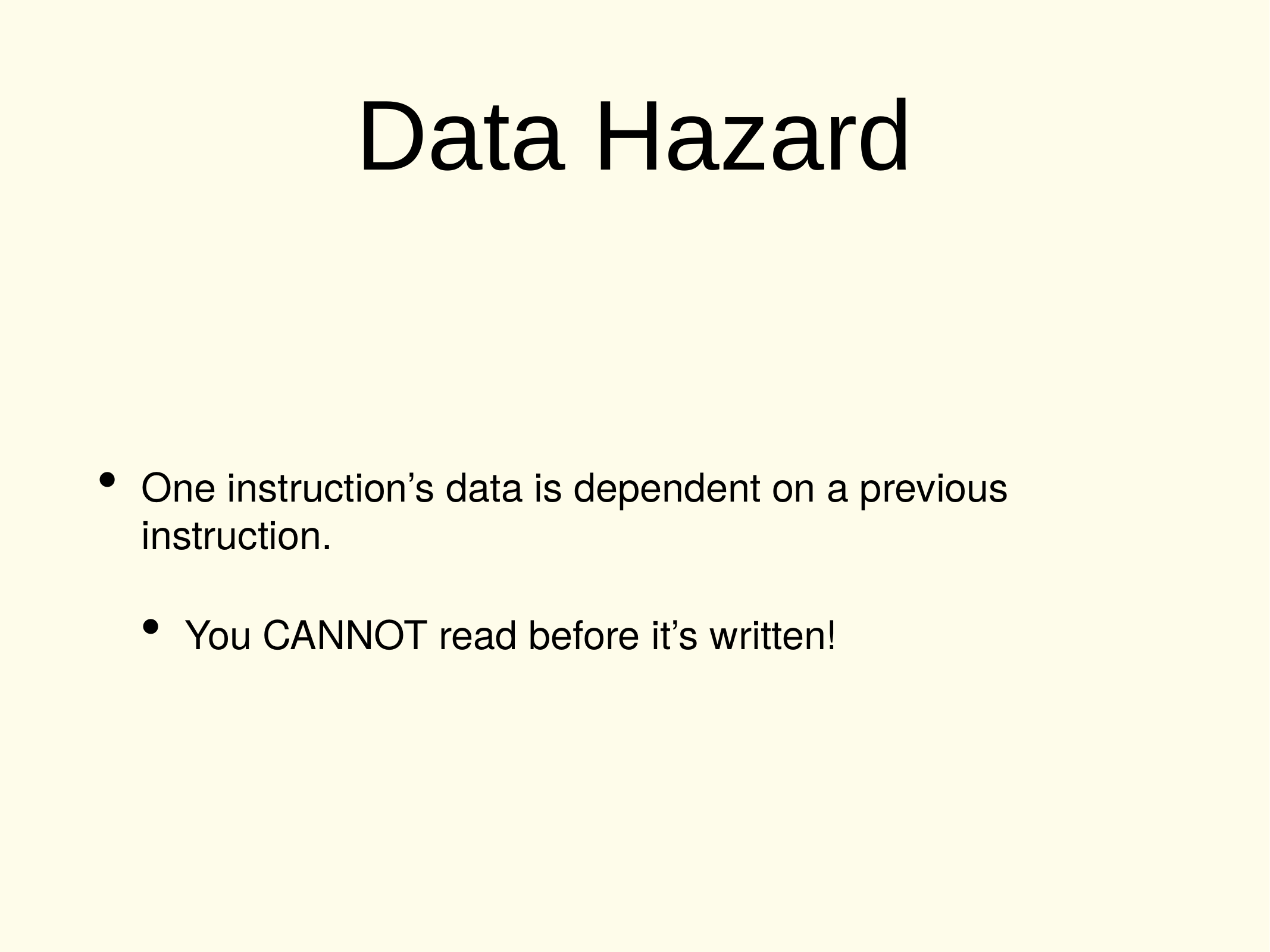

# Data Hazard
One instruction’s data is dependent on a previous instruction.
You CANNOT read before it’s written!